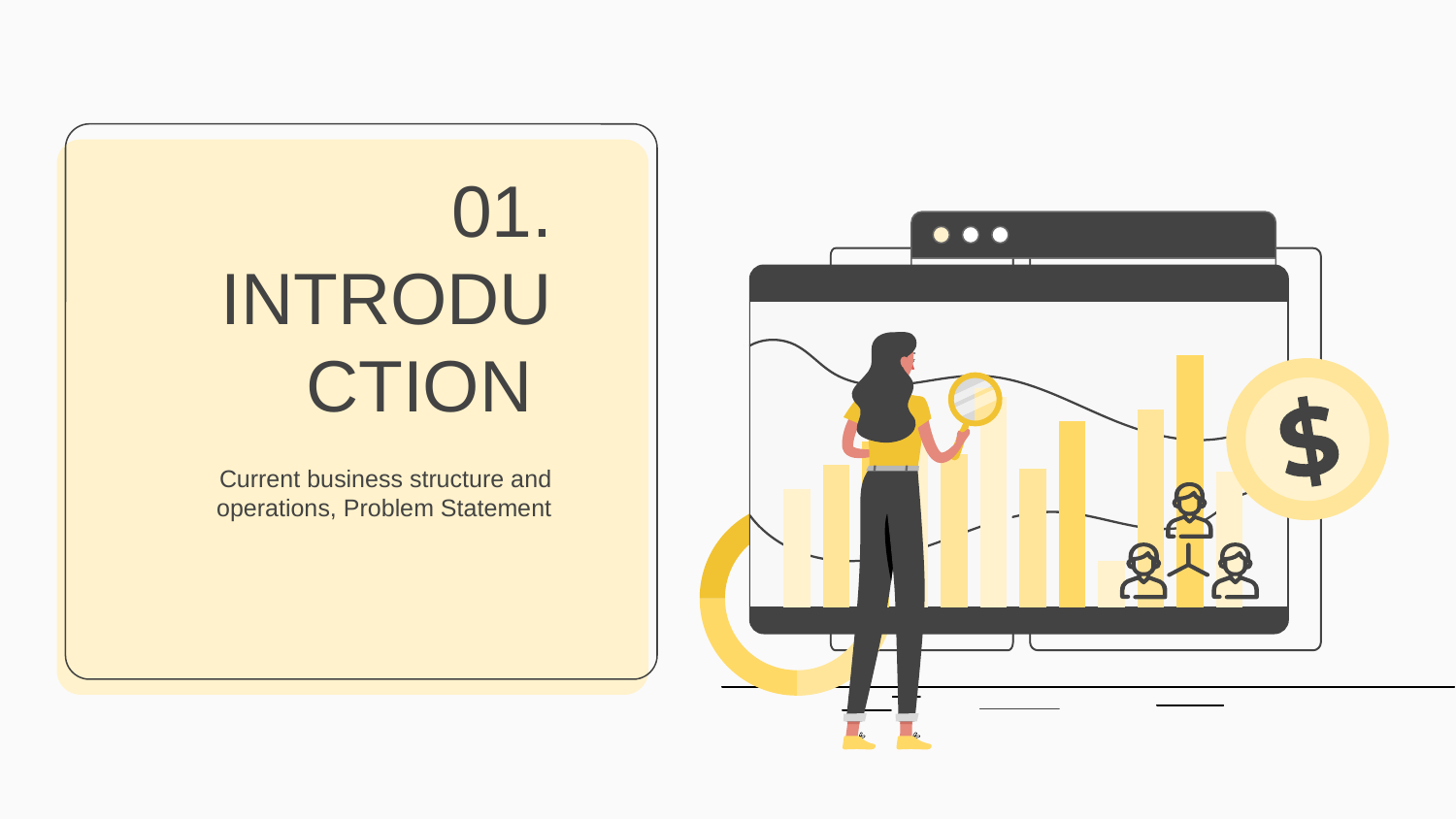

# 01. INTRODUCTION

Current business structure and operations, Problem Statement